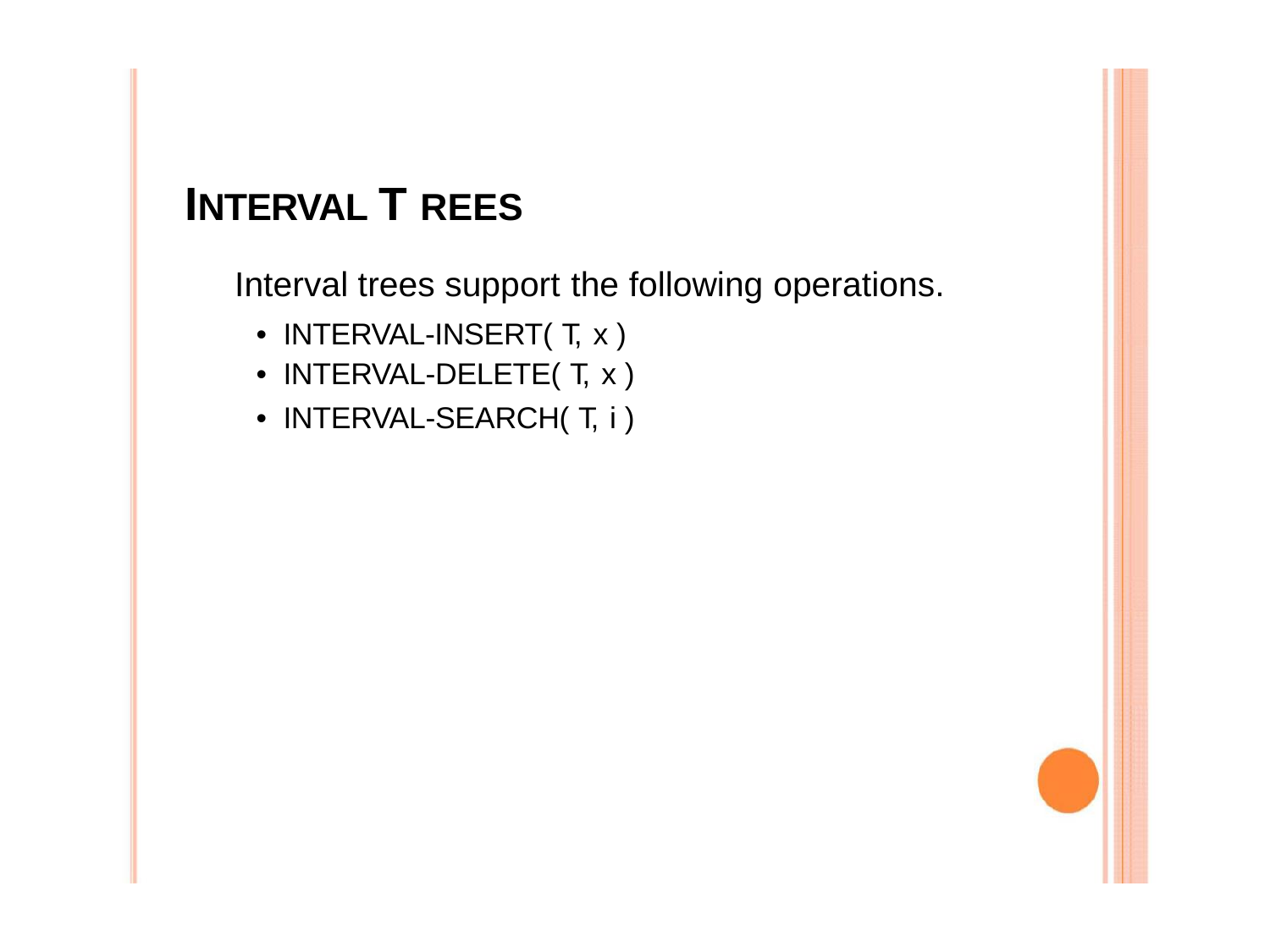

INTERVAL T REES
 Interval trees support the following operations.
• INTERVAL-INSERT( T, x )
• INTERVAL-DELETE( T, x )
• INTERVAL-SEARCH( T, i )